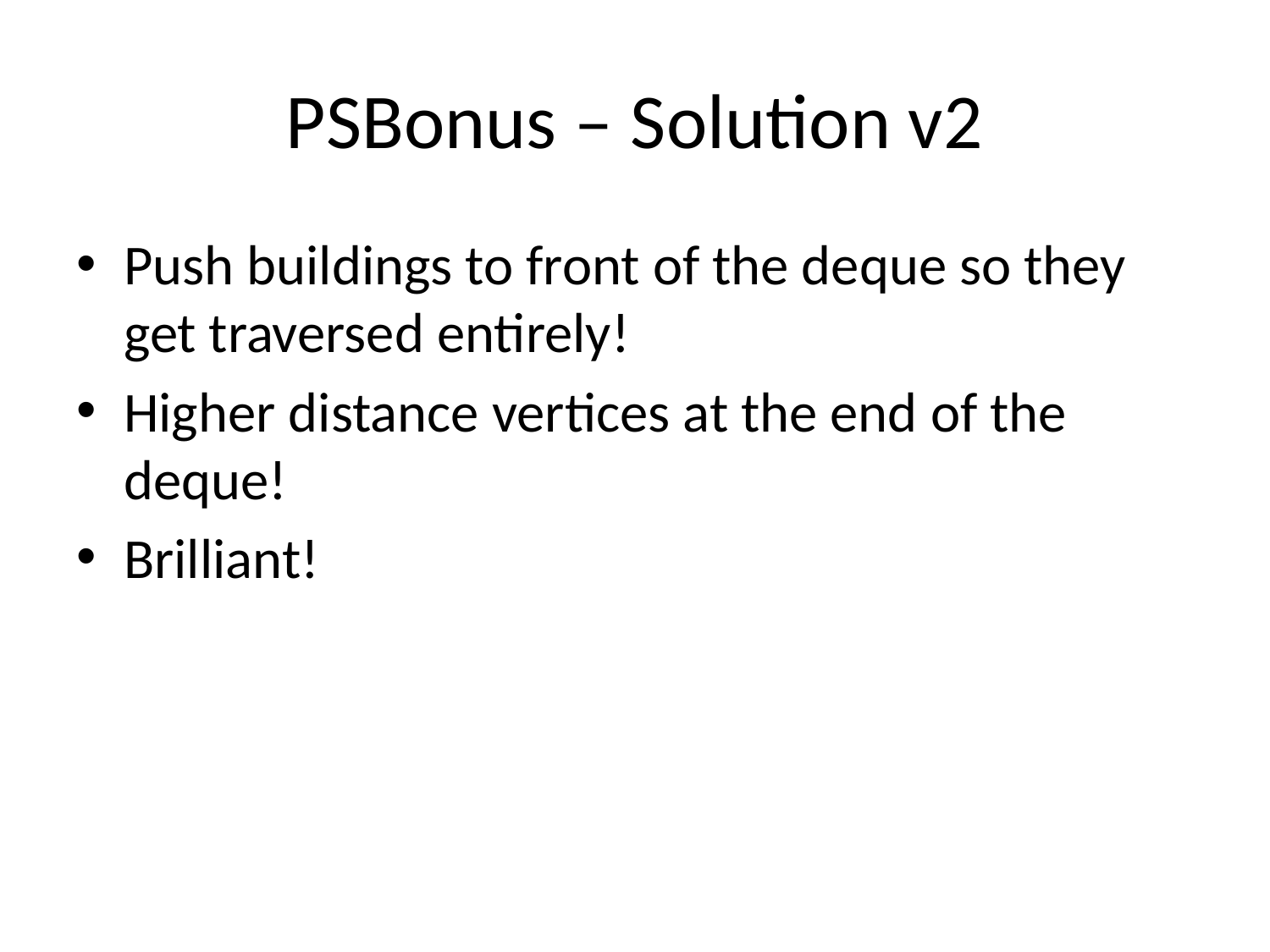

# PSBonus – Solution v2
Push buildings to front of the deque so they get traversed entirely!
Higher distance vertices at the end of the deque!
Brilliant!